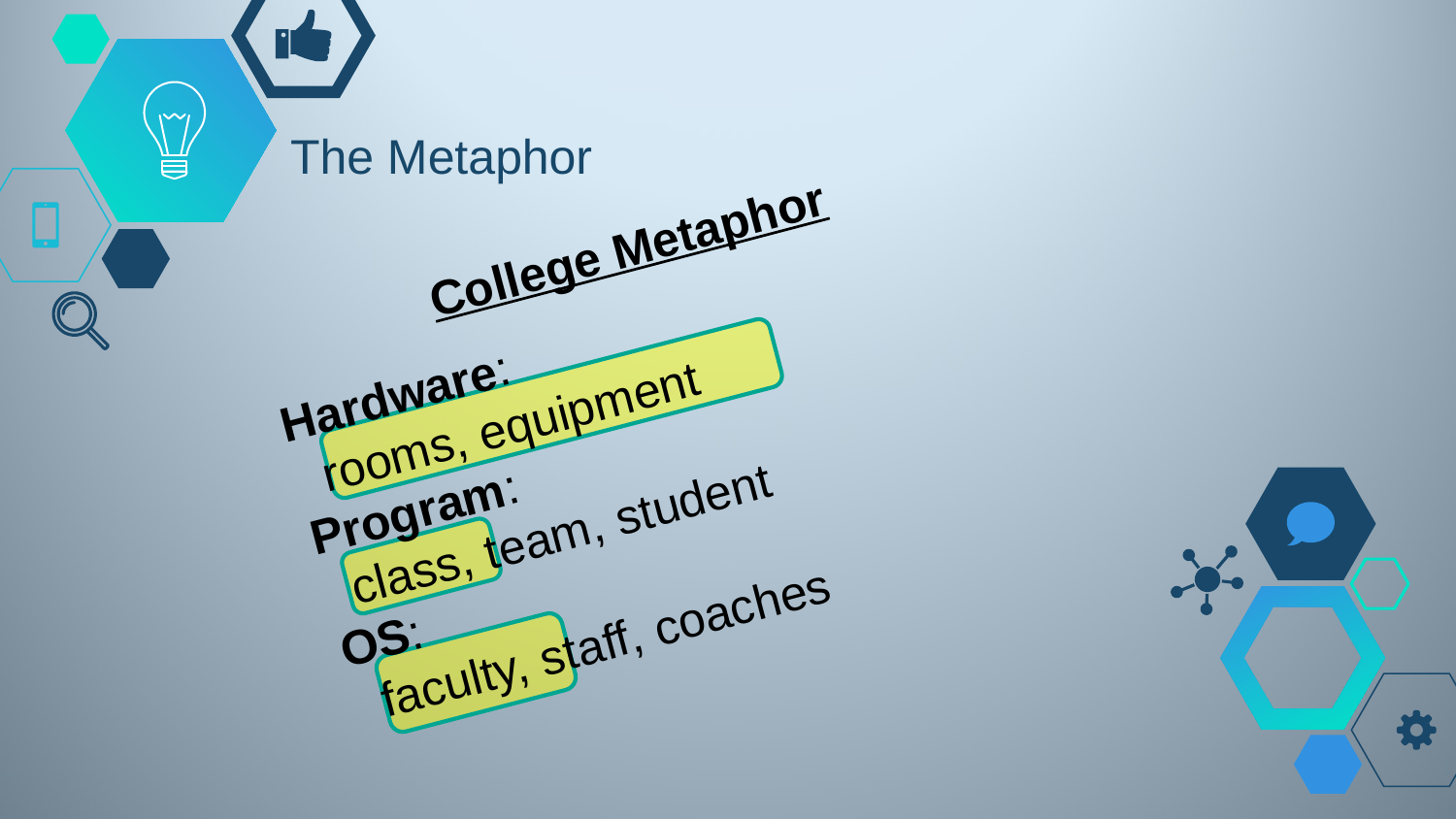

# The Metaphor
College Metaphor

Hardware:
  rooms, equipment
Program:
  class, team, student
OS:
  faculty, staff, coaches